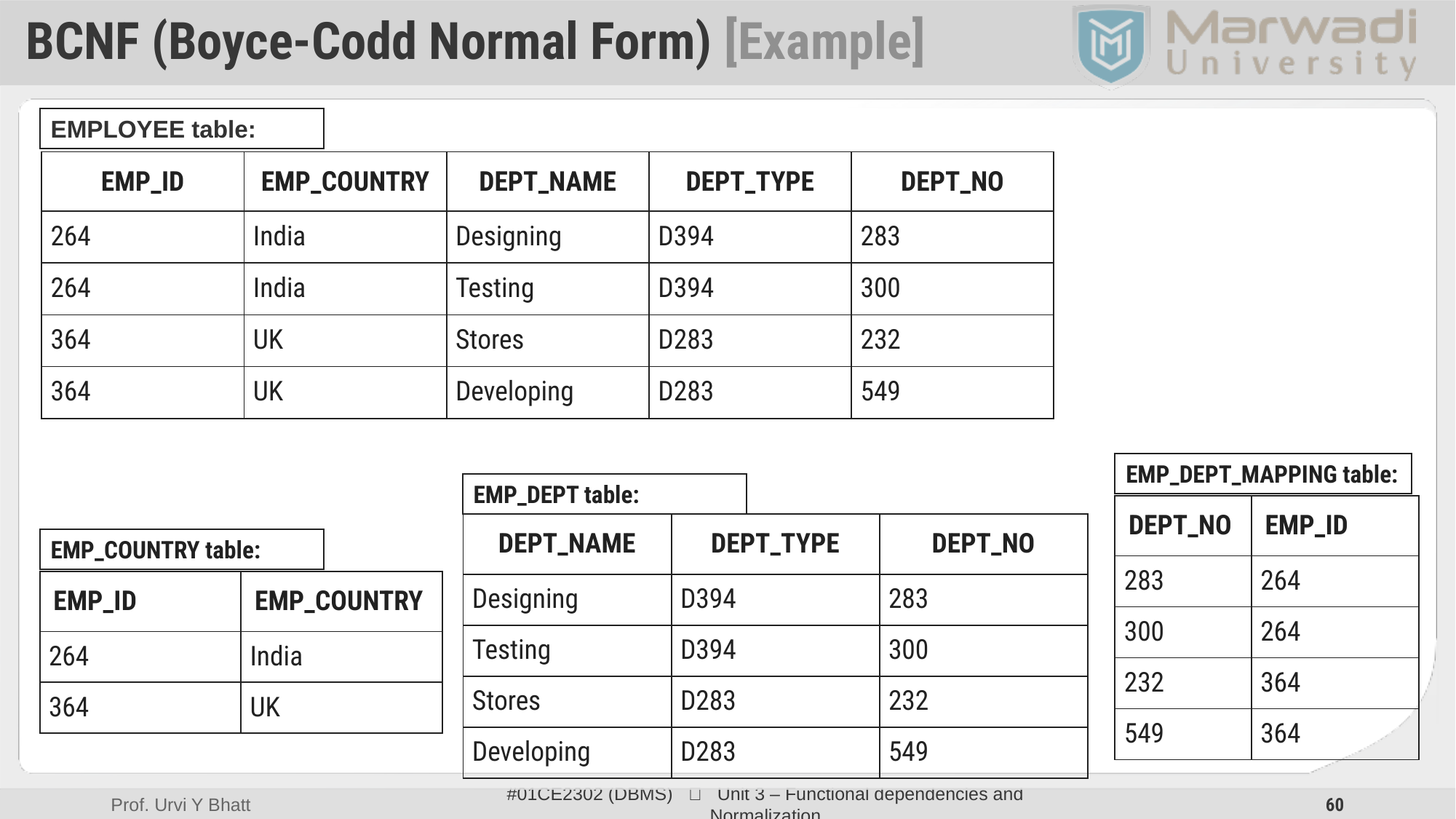

# BCNF (Boyce-Codd Normal Form) [Example]
EMPLOYEE table:
| EMP\_ID | EMP\_COUNTRY | DEPT\_NAME | DEPT\_TYPE | DEPT\_NO |
| --- | --- | --- | --- | --- |
| 264 | India | Designing | D394 | 283 |
| 264 | India | Testing | D394 | 300 |
| 364 | UK | Stores | D283 | 232 |
| 364 | UK | Developing | D283 | 549 |
EMP_DEPT_MAPPING table:
EMP_DEPT table:
| DEPT\_NO | EMP\_ID |
| --- | --- |
| 283 | 264 |
| 300 | 264 |
| 232 | 364 |
| 549 | 364 |
| DEPT\_NAME | DEPT\_TYPE | DEPT\_NO |
| --- | --- | --- |
| Designing | D394 | 283 |
| Testing | D394 | 300 |
| Stores | D283 | 232 |
| Developing | D283 | 549 |
EMP_COUNTRY table:
| EMP\_ID | EMP\_COUNTRY |
| --- | --- |
| 264 | India |
| 364 | UK |